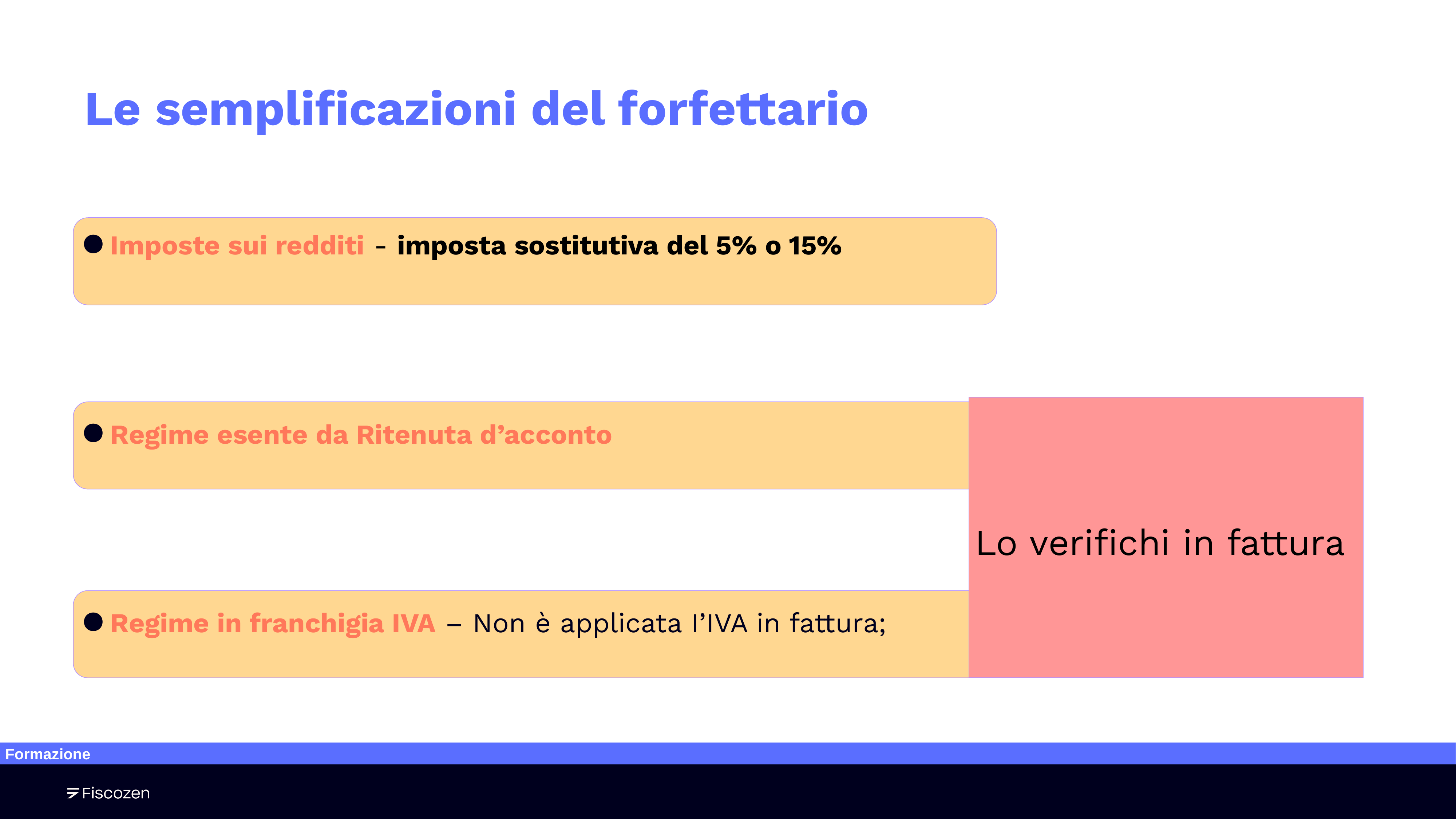

# Le semplificazioni del forfettario
Imposte sui redditi - imposta sostitutiva del 5% o 15%
Lo verifichi in fattura
Regime esente da Ritenuta d’acconto

Regime in franchigia IVA – Non è applicata I’IVA in fattura;
Formazione
54